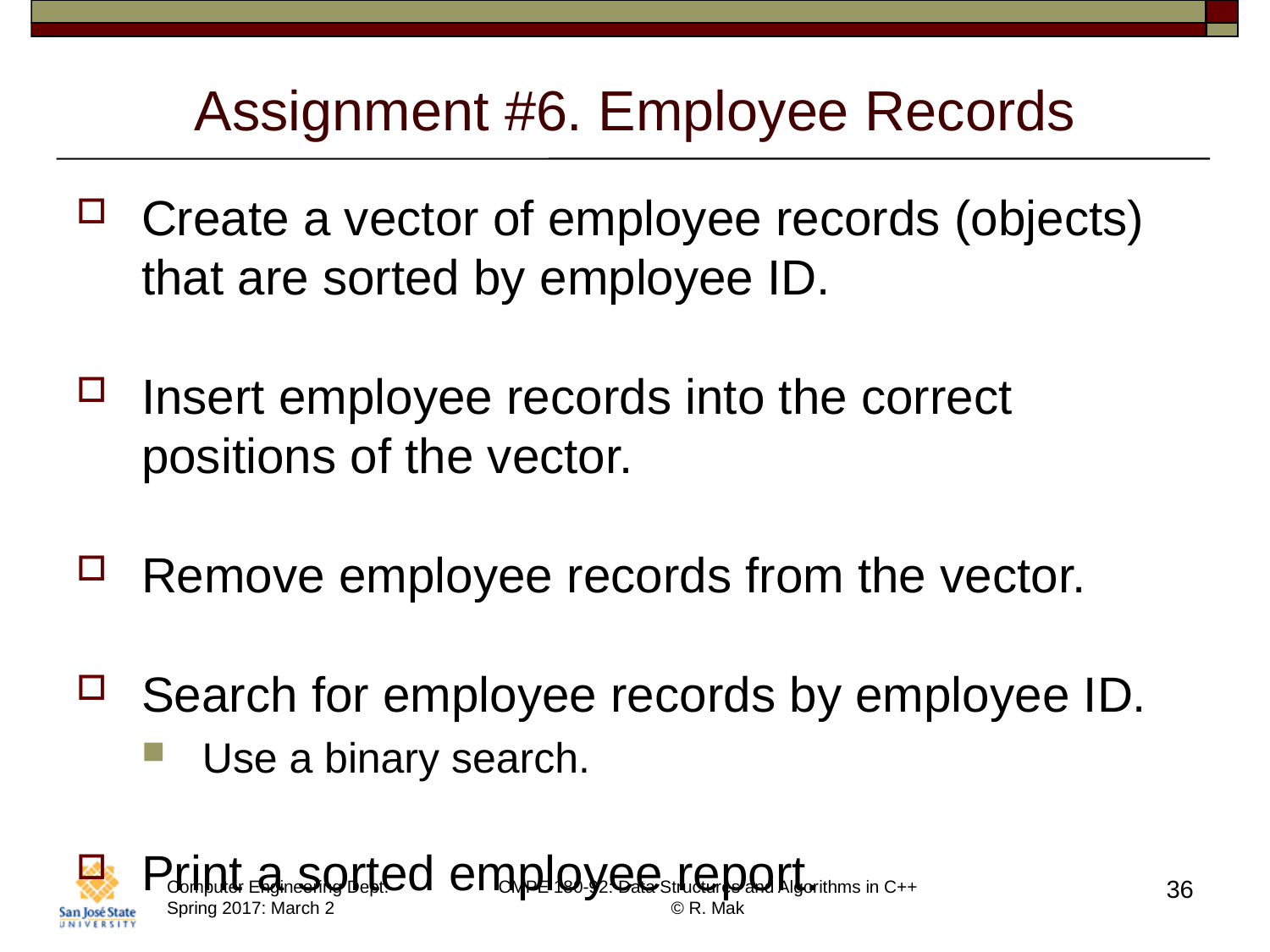

# Assignment #6. Employee Records
Create a vector of employee records (objects) that are sorted by employee ID.

Insert employee records into the correct positions of the vector.

Remove employee records from the vector.

Search for employee records by employee ID.
Use a binary search.

Print a sorted employee report.
36